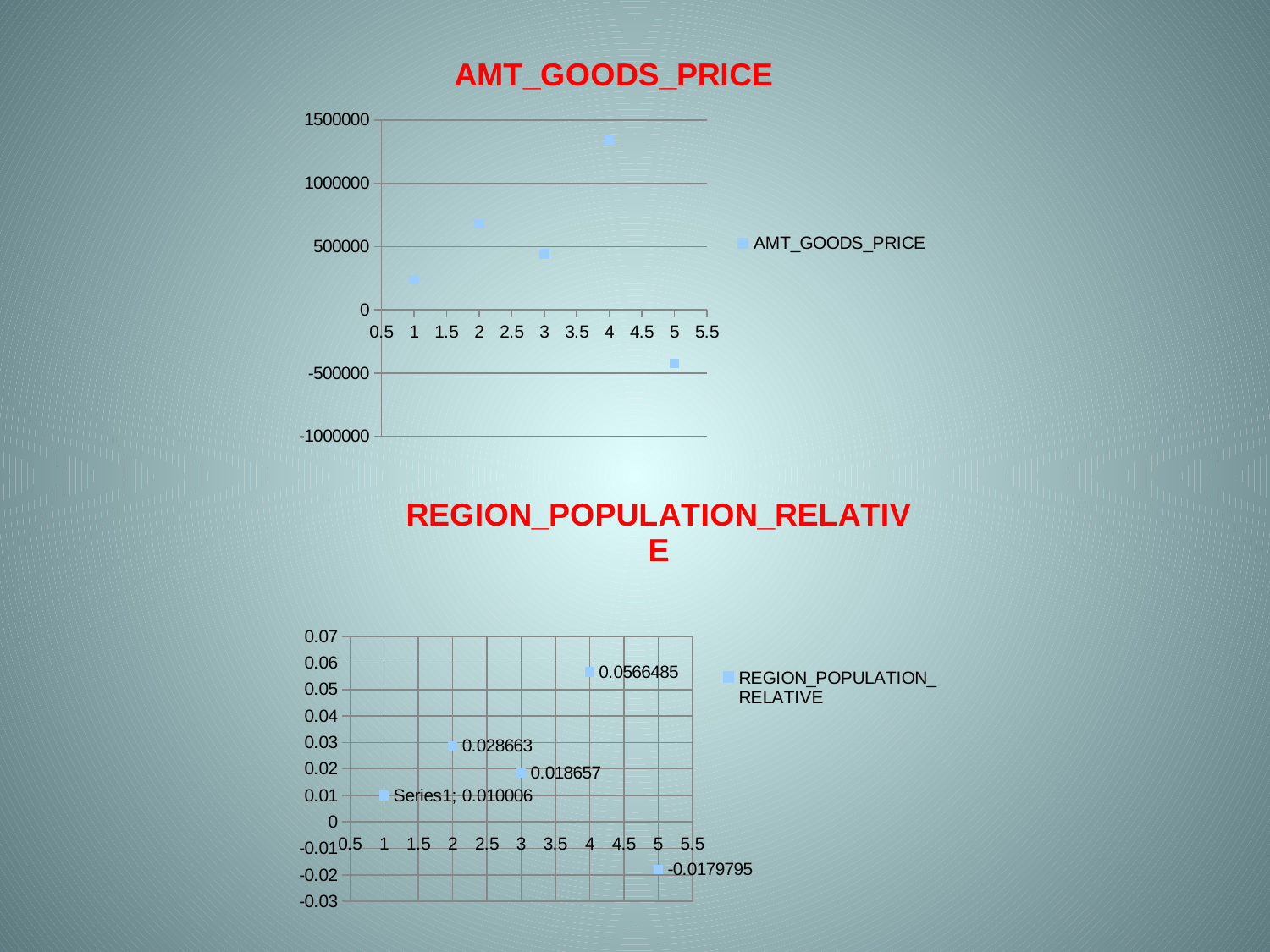

### Chart: AMT_GOODS_PRICE

| Category | AMT_GOODS_PRICE |
|---|---|

### Chart: REGION_POPULATION_RELATIVE

| Category | REGION_POPULATION_RELATIVE
 |
|---|---|